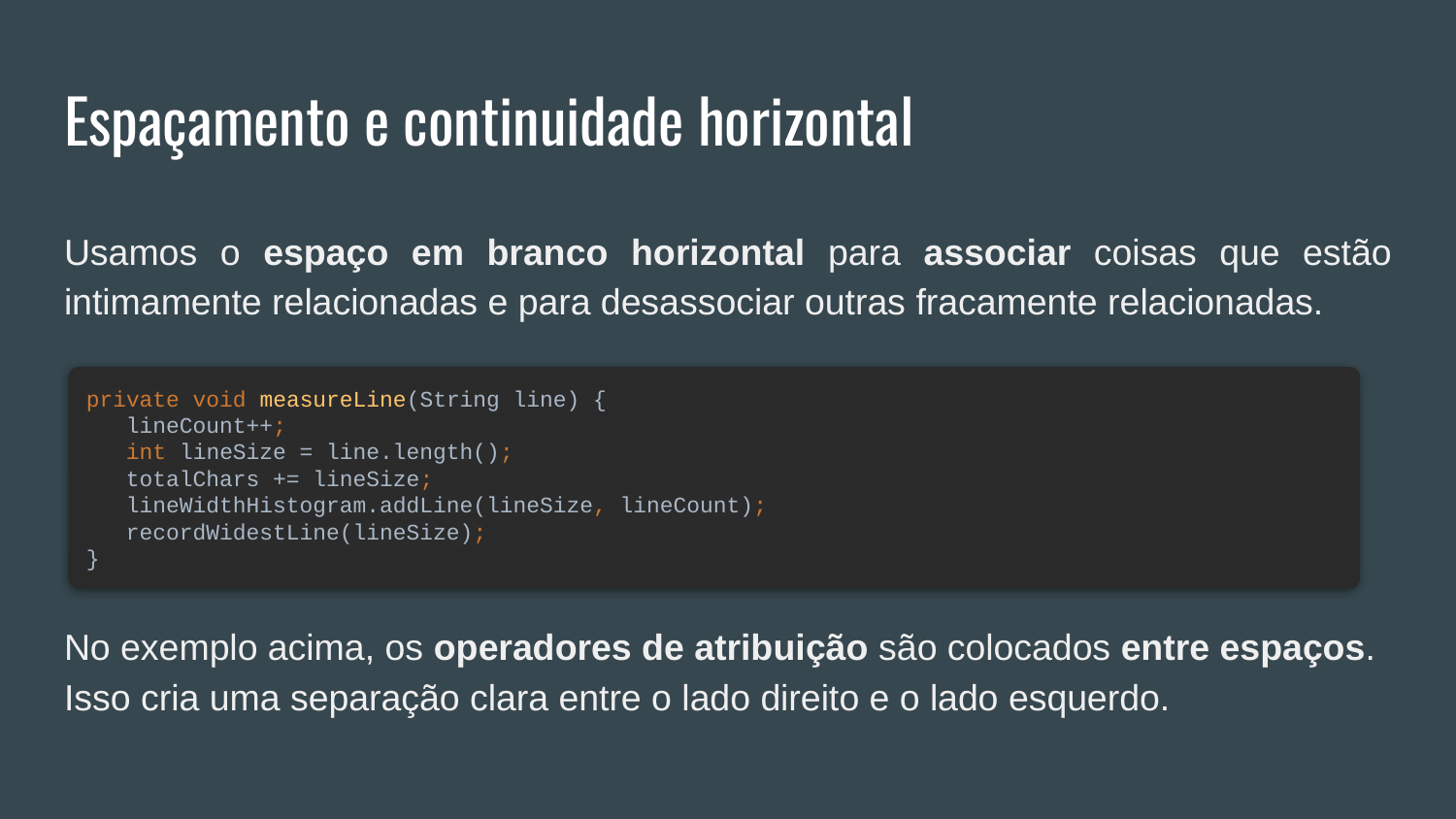

# Espaçamento e continuidade horizontal
Usamos o espaço em branco horizontal para associar coisas que estão intimamente relacionadas e para desassociar outras fracamente relacionadas.

private void measureLine(String line) {
   lineCount++;
   int lineSize = line.length();
   totalChars += lineSize;
   lineWidthHistogram.addLine(lineSize, lineCount);
   recordWidestLine(lineSize);
}

No exemplo acima, os operadores de atribuição são colocados entre espaços. Isso cria uma separação clara entre o lado direito e o lado esquerdo.